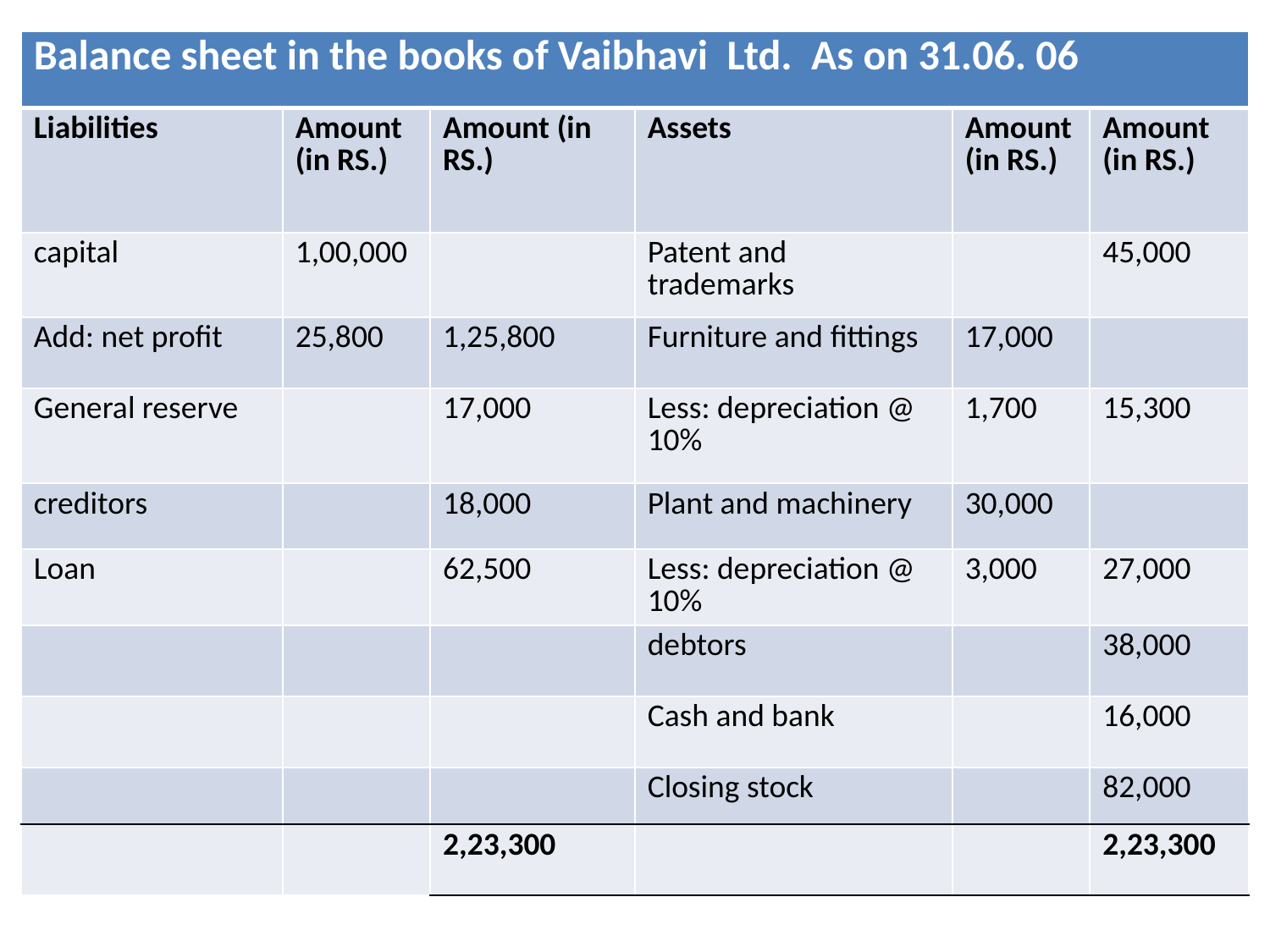

| Balance sheet in the books of Vaibhavi Ltd. As on 31.06. 06 |  |  |  |  |  |
| --- | --- | --- | --- | --- | --- |
| Liabilities | Amount (in RS.) | Amount (in RS.) | Assets | Amount (in RS.) | Amount (in RS.) |
| capital | 1,00,000 |  | Patent and trademarks |  | 45,000 |
| Add: net profit | 25,800 | 1,25,800 | Furniture and fittings | 17,000 |  |
| General reserve |  | 17,000 | Less: depreciation @ 10% | 1,700 | 15,300 |
| creditors |  | 18,000 | Plant and machinery | 30,000 |  |
| Loan |  | 62,500 | Less: depreciation @ 10% | 3,000 | 27,000 |
|  |  |  | debtors |  | 38,000 |
|  |  |  | Cash and bank |  | 16,000 |
|  |  |  | Closing stock |  | 82,000 |
|  |  | 2,23,300 |  |  | 2,23,300 |